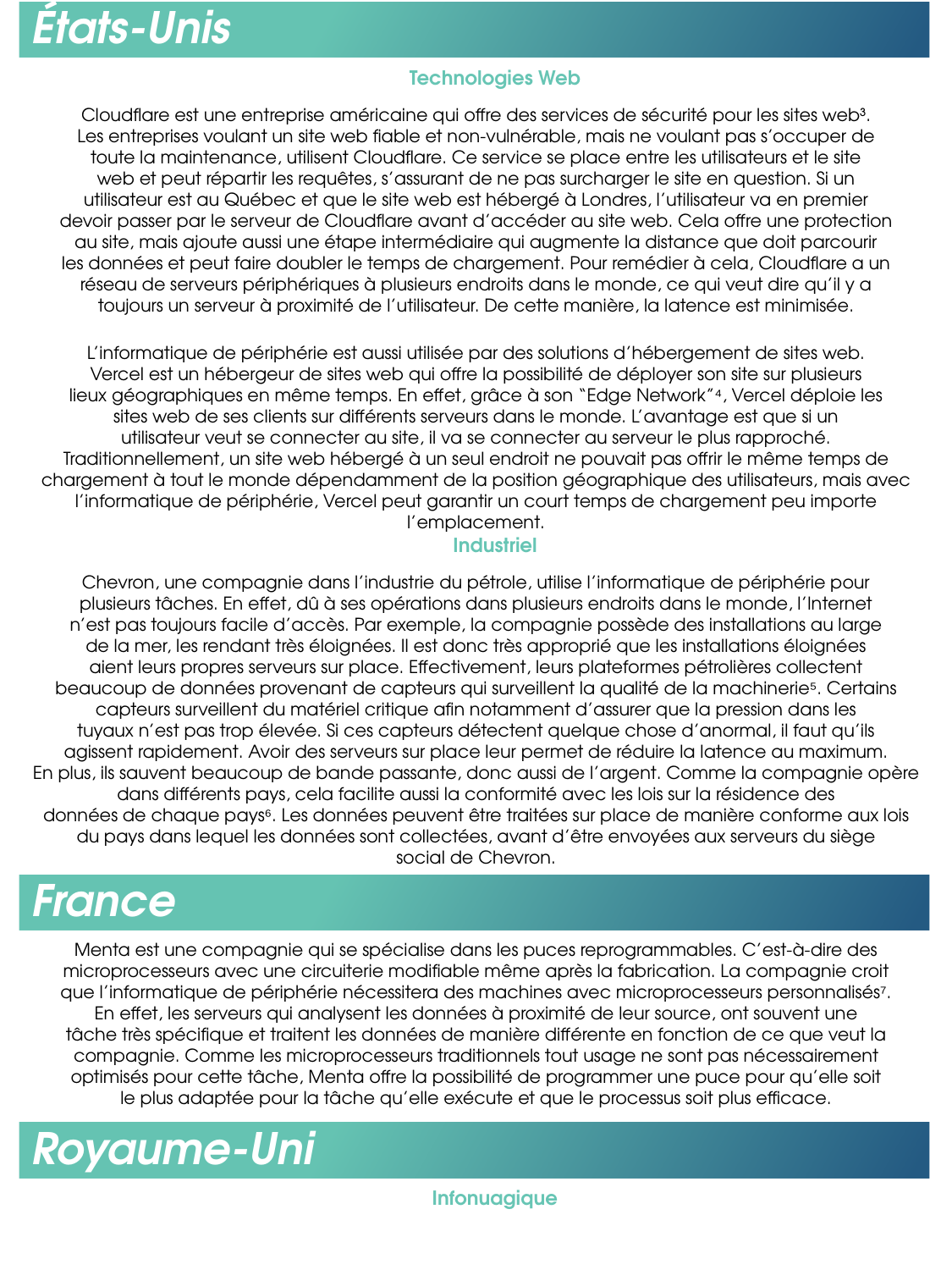

# États-Unis
Technologies Web
Cloudflare est une entreprise américaine qui offre des services de sécurité pour les sites web³.
Les entreprises voulant un site web fiable et non-vulnérable, mais ne voulant pas s’occuper de
toute la maintenance, utilisent Cloudflare. Ce service se place entre les utilisateurs et le site
web et peut répartir les requêtes, s’assurant de ne pas surcharger le site en question. Si un
utilisateur est au Québec et que le site web est hébergé à Londres, l’utilisateur va en premier
devoir passer par le serveur de Cloudflare avant d’accéder au site web. Cela offre une protection
au site, mais ajoute aussi une étape intermédiaire qui augmente la distance que doit parcourir
les données et peut faire doubler le temps de chargement. Pour remédier à cela, Cloudflare a un
réseau de serveurs périphériques à plusieurs endroits dans le monde, ce qui veut dire qu’il y a
toujours un serveur à proximité de l’utilisateur. De cette manière, la latence est minimisée.
L’informatique de périphérie est aussi utilisée par des solutions d’hébergement de sites web.
Vercel est un hébergeur de sites web qui offre la possibilité de déployer son site sur plusieurs
lieux géographiques en même temps. En effet, grâce à son “Edge Network”⁴, Vercel déploie les
sites web de ses clients sur différents serveurs dans le monde. L’avantage est que si un
utilisateur veut se connecter au site, il va se connecter au serveur le plus rapproché.
Traditionnellement, un site web hébergé à un seul endroit ne pouvait pas offrir le même temps de
chargement à tout le monde dépendamment de la position géographique des utilisateurs, mais avec
l’informatique de périphérie, Vercel peut garantir un court temps de chargement peu importe
l’emplacement.
Industriel
Chevron, une compagnie dans l’industrie du pétrole, utilise l’informatique de périphérie pour
plusieurs tâches. En effet, dû à ses opérations dans plusieurs endroits dans le monde, l’Internet
n’est pas toujours facile d’accès. Par exemple, la compagnie possède des installations au large
de la mer, les rendant très éloignées. Il est donc très approprié que les installations éloignées
aient leurs propres serveurs sur place. Effectivement, leurs plateformes pétrolières collectent
beaucoup de données provenant de capteurs qui surveillent la qualité de la machinerie⁵. Certains
capteurs surveillent du matériel critique afin notamment d’assurer que la pression dans les
tuyaux n’est pas trop élevée. Si ces capteurs détectent quelque chose d’anormal, il faut qu’ils
agissent rapidement. Avoir des serveurs sur place leur permet de réduire la latence au maximum.
En plus, ils sauvent beaucoup de bande passante, donc aussi de l’argent. Comme la compagnie opère
dans différents pays, cela facilite aussi la conformité avec les lois sur la résidence des
données de chaque pays⁶. Les données peuvent être traitées sur place de manière conforme aux lois
du pays dans lequel les données sont collectées, avant d’être envoyées aux serveurs du siège
social de Chevron.
France
Menta est une compagnie qui se spécialise dans les puces reprogrammables. C’est-à-dire des
microprocesseurs avec une circuiterie modifiable même après la fabrication. La compagnie croit
que l’informatique de périphérie nécessitera des machines avec microprocesseurs personnalisés⁷.
En effet, les serveurs qui analysent les données à proximité de leur source, ont souvent une
tâche très spécifique et traitent les données de manière différente en fonction de ce que veut la
compagnie. Comme les microprocesseurs traditionnels tout usage ne sont pas nécessairement
optimisés pour cette tâche, Menta offre la possibilité de programmer une puce pour qu’elle soit
le plus adaptée pour la tâche qu’elle exécute et que le processus soit plus efficace.
Royaume-Uni
Infonuagique